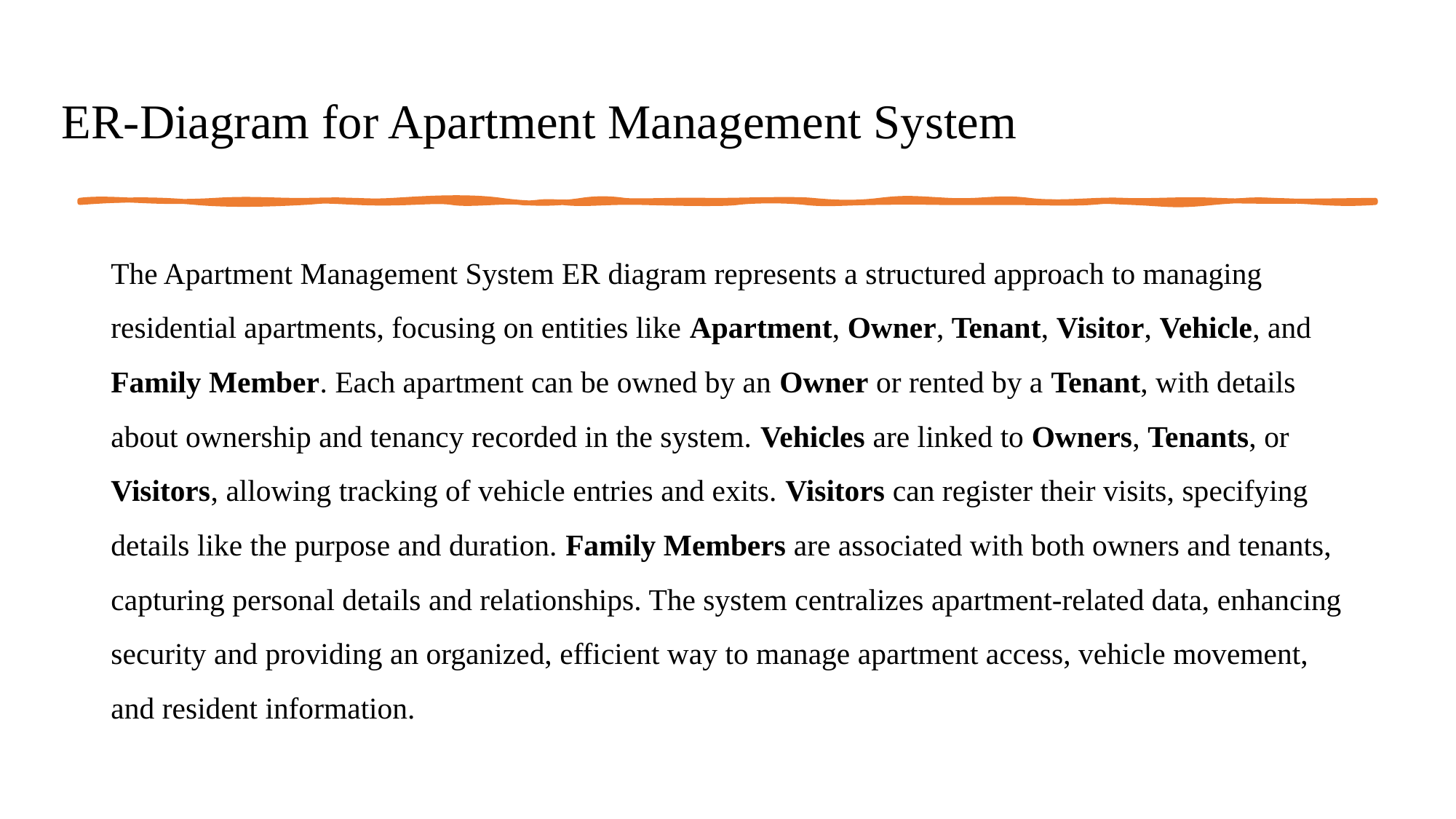

# ER-Diagram for Apartment Management System

The Apartment Management System ER diagram represents a structured approach to managing residential apartments, focusing on entities like Apartment, Owner, Tenant, Visitor, Vehicle, and Family Member. Each apartment can be owned by an Owner or rented by a Tenant, with details about ownership and tenancy recorded in the system. Vehicles are linked to Owners, Tenants, or Visitors, allowing tracking of vehicle entries and exits. Visitors can register their visits, specifying details like the purpose and duration. Family Members are associated with both owners and tenants, capturing personal details and relationships. The system centralizes apartment-related data, enhancing security and providing an organized, efficient way to manage apartment access, vehicle movement, and resident information.